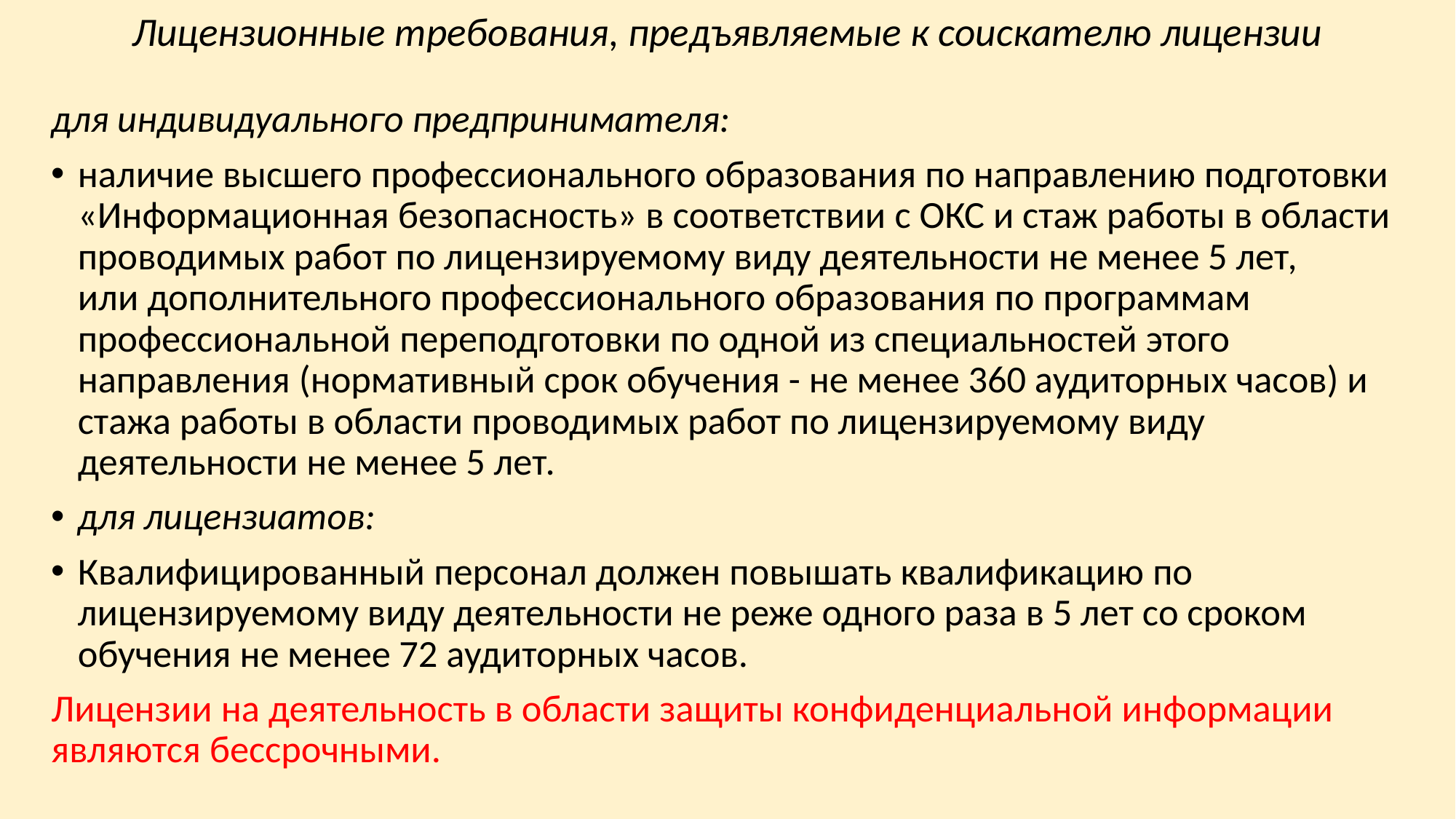

# Лицензионные требования, предъявляемые к соискателю лицензии
для индивидуального предпринимателя:
наличие высшего профессионального образования по направлению подготовки «Информационная безопасность» в соответствии с ОКС и стаж работы в области проводимых работ по лицензируемому виду деятельности не менее 5 лет, или дополнительного профессионального образования по программам профессиональной переподготовки по одной из специальностей этого направления (нормативный срок обучения - не менее 360 аудиторных часов) и стажа работы в области проводимых работ по лицензируемому виду деятельности не менее 5 лет.
для лицензиатов:
Квалифицированный персонал должен повышать квалификацию по лицензируемому виду деятельности не реже одного раза в 5 лет со сроком обучения не менее 72 аудиторных часов.
Лицензии на деятельность в области защиты конфиденциальной информации являются бессрочными.